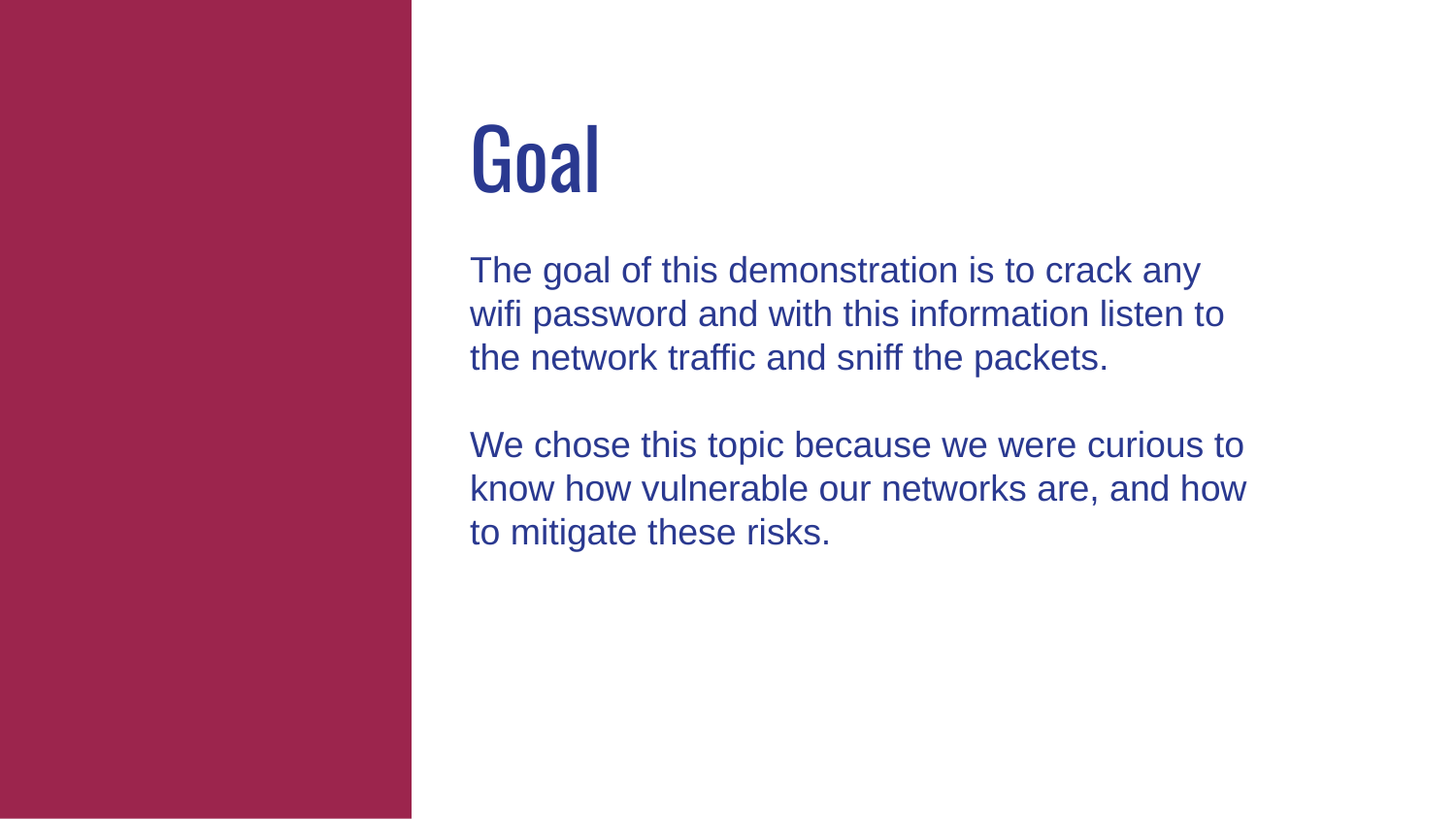

Goal
The goal of this demonstration is to crack any wifi password and with this information listen to the network traffic and sniff the packets.

We chose this topic because we were curious to know how vulnerable our networks are, and how to mitigate these risks.